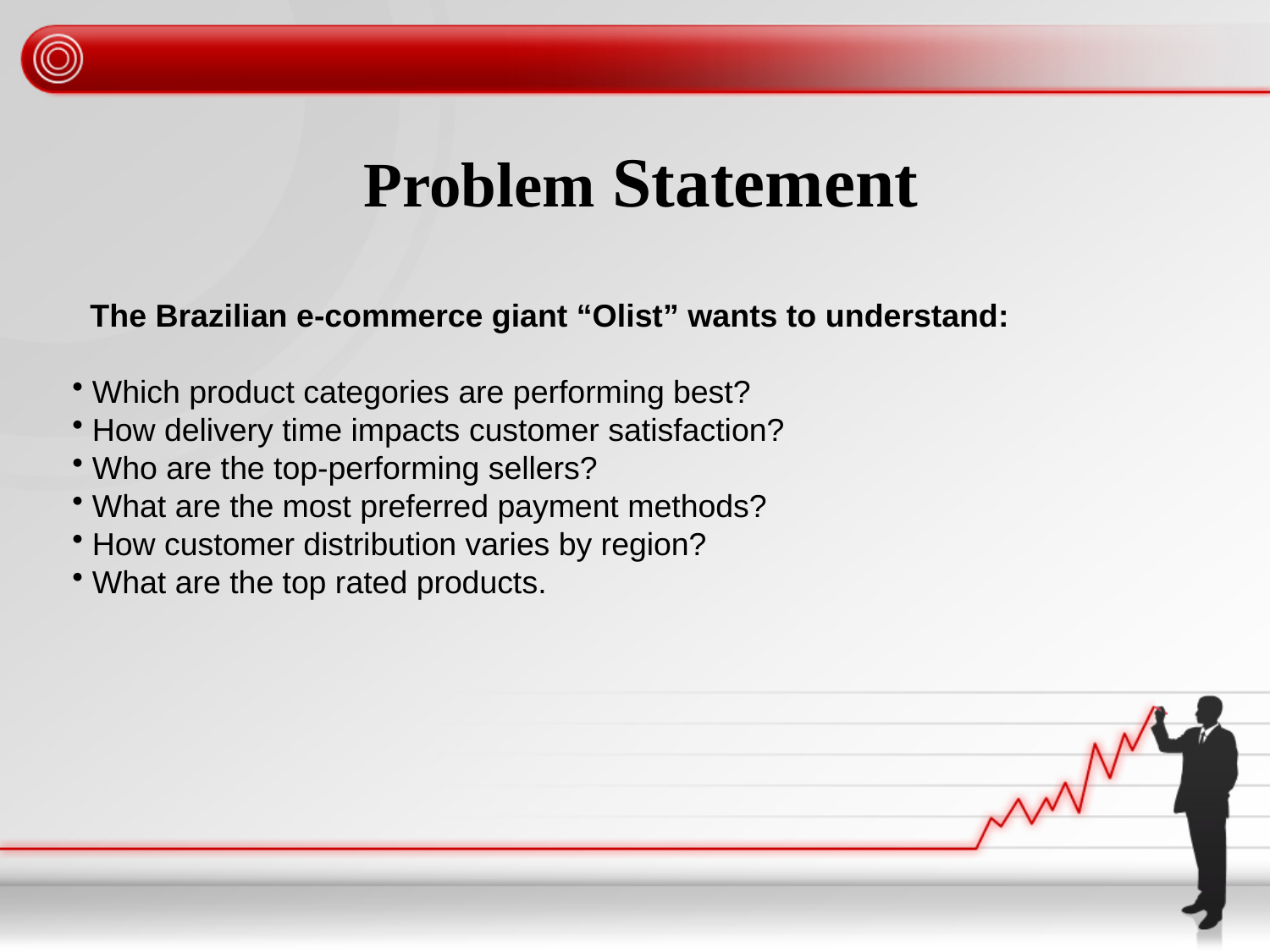

# Problem Statement
  The Brazilian e-commerce giant “Olist” wants to understand:

 Which product categories are performing best?
 How delivery time impacts customer satisfaction?
 Who are the top-performing sellers?
 What are the most preferred payment methods?
 How customer distribution varies by region?
 What are the top rated products.